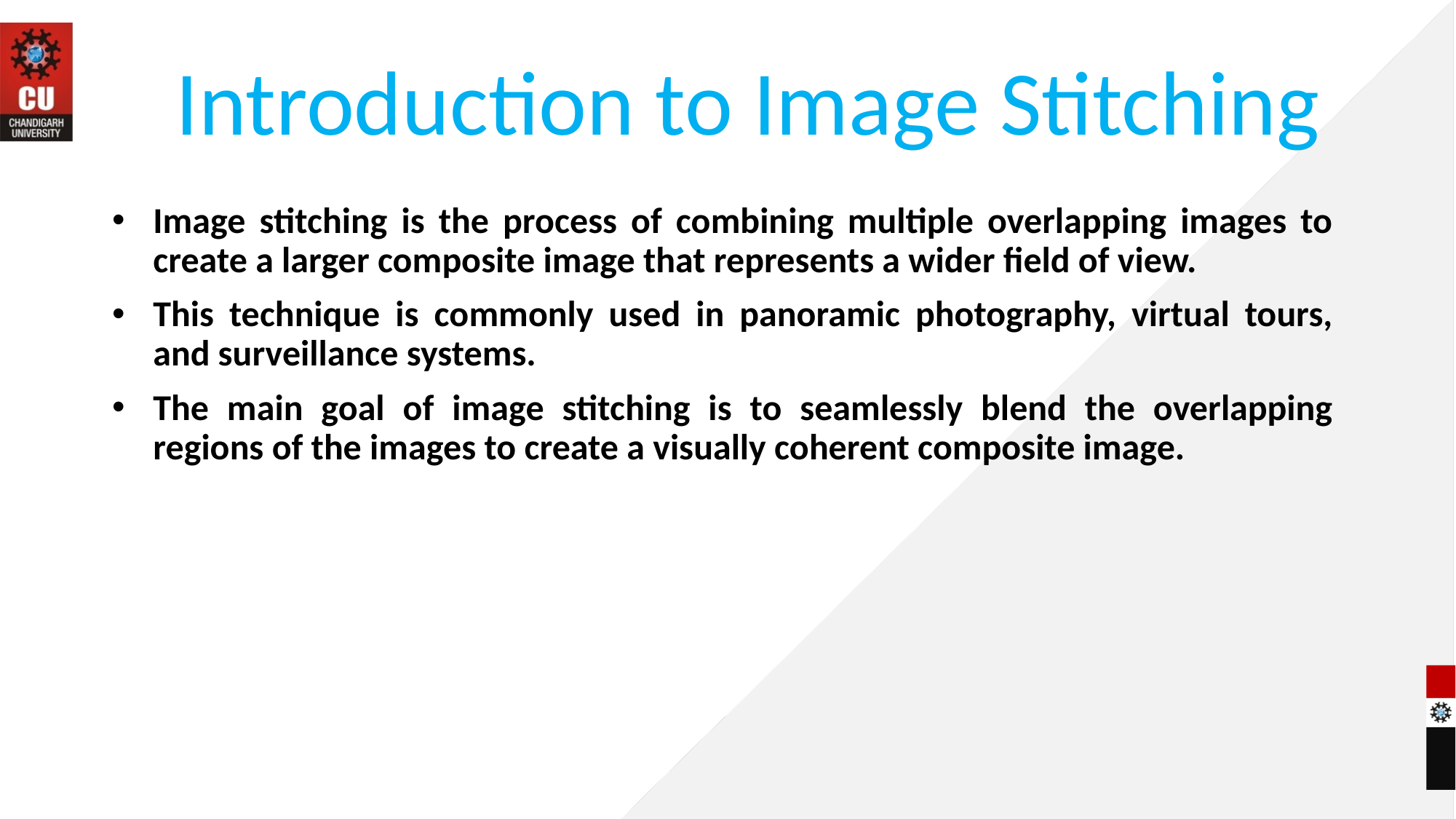

# Introduction to Image Stitching
Image stitching is the process of combining multiple overlapping images to create a larger composite image that represents a wider field of view.
This technique is commonly used in panoramic photography, virtual tours, and surveillance systems.
The main goal of image stitching is to seamlessly blend the overlapping regions of the images to create a visually coherent composite image.